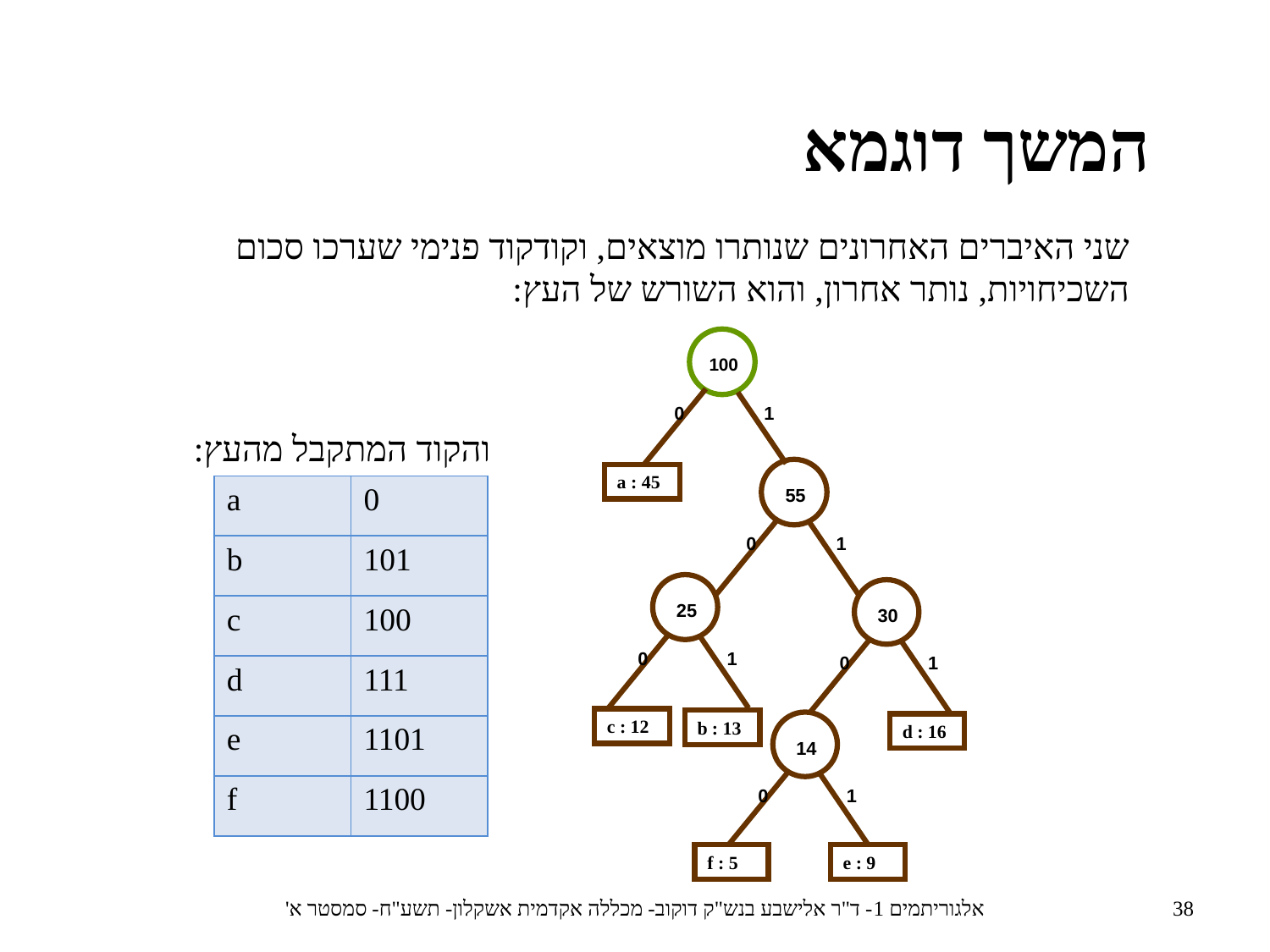

המשך דוגמא
שני האיברים האחרונים שנותרו מוצאים, וקודקוד פנימי שערכו סכום השכיחויות, נותר אחרון, והוא השורש של העץ:

100

0
1

55

0
1

25

0
1
c : 12
b : 13

30

0
1

14

0
1
f : 5
e : 9
d : 16
a : 45
והקוד המתקבל מהעץ:

| a | 0 |
| --- | --- |
| b | 101 |
| c | 100 |
| d | 111 |
| e | 1101 |
| f | 1100 |
אלגוריתמים 1- ד"ר אלישבע בנש"ק דוקוב- מכללה אקדמית אשקלון- תשע"ח- סמסטר א'
38